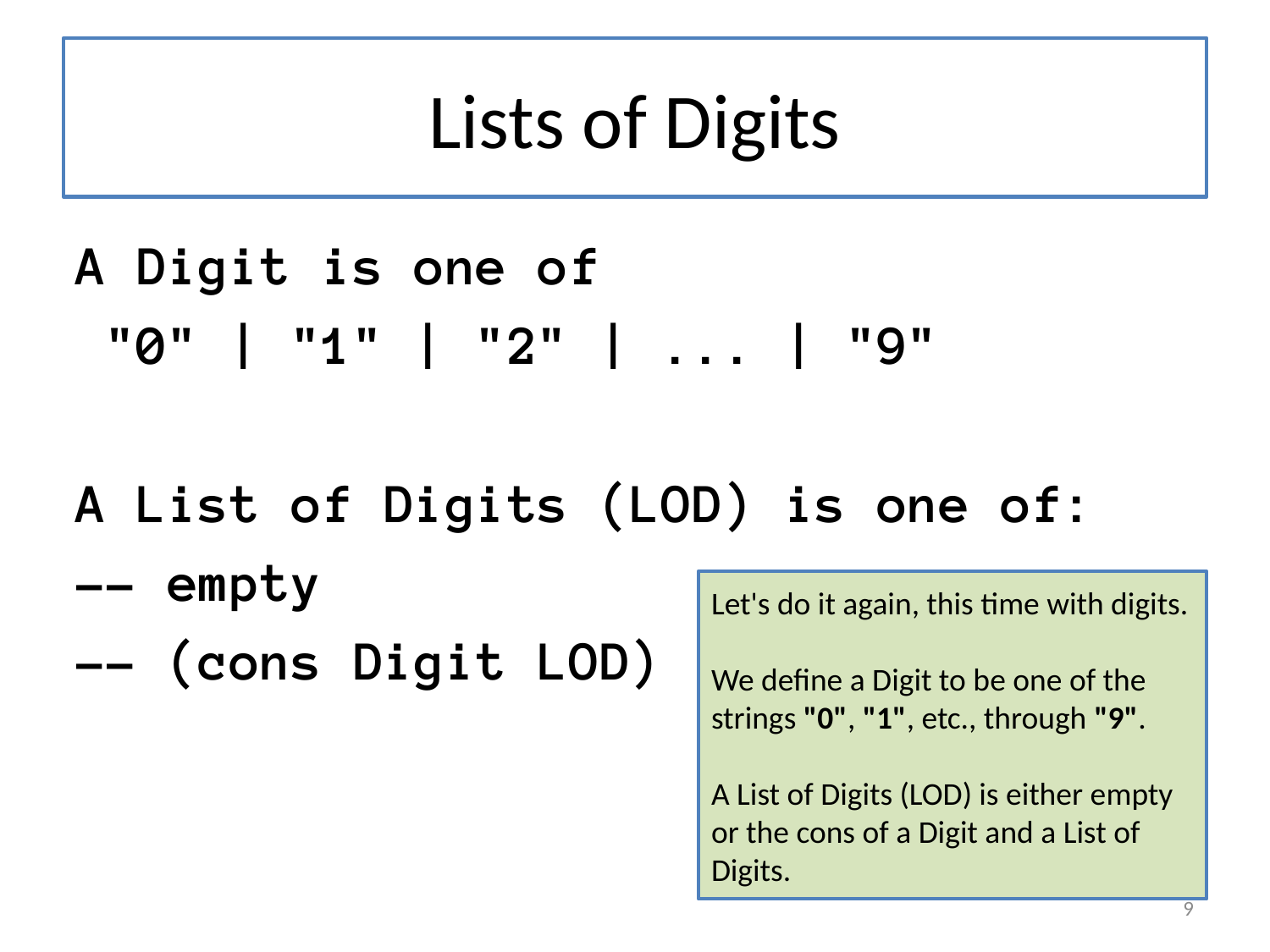

# Lists of Digits

A Digit is one of
 "0" | "1" | "2" | ... | "9"

A List of Digits (LOD) is one of:
-- empty
-- (cons Digit LOD)
Let's do it again, this time with digits.

We define a Digit to be one of the strings "0", "1", etc., through "9".

A List of Digits (LOD) is either empty or the cons of a Digit and a List of Digits.
9